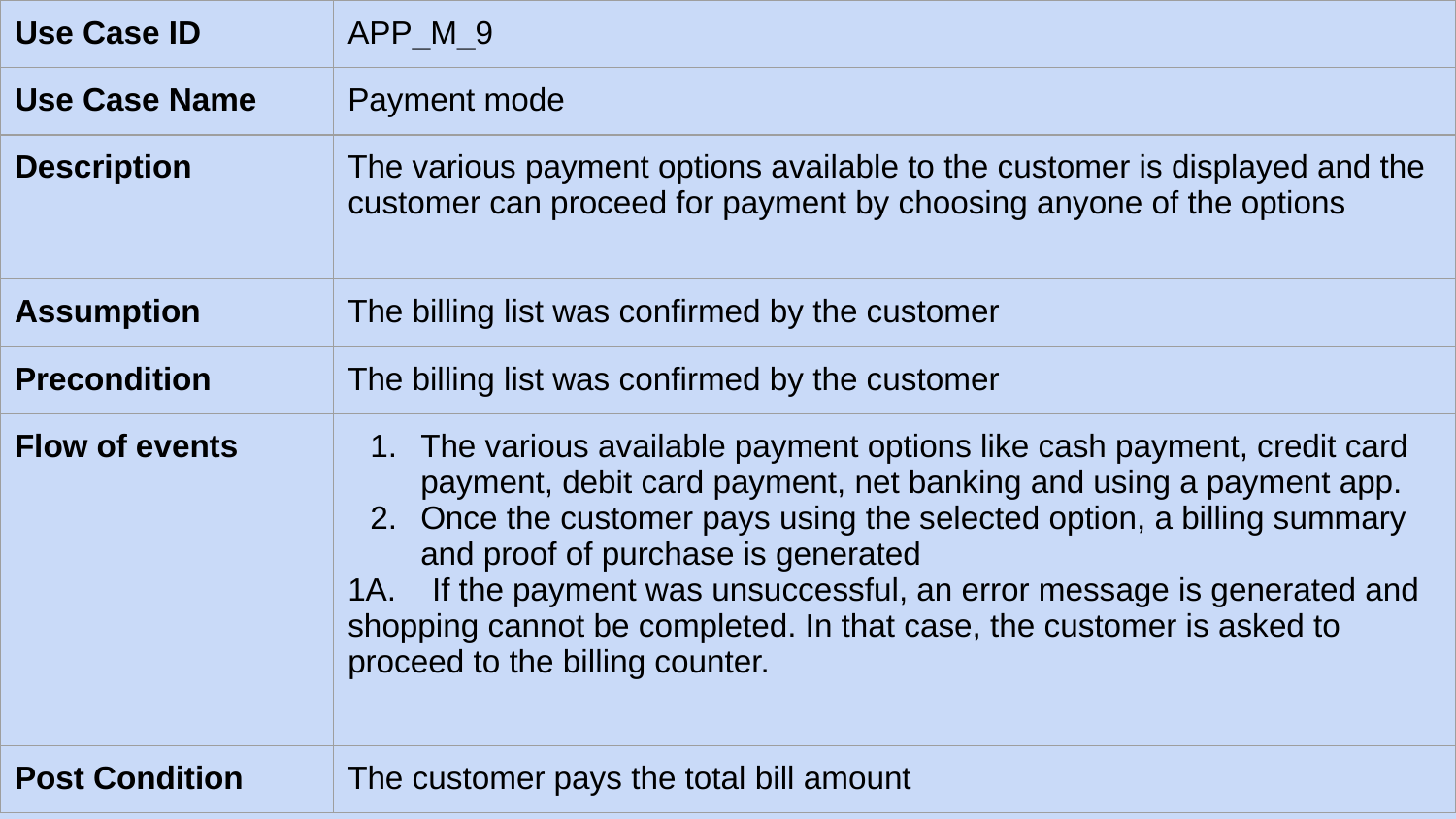

| Use Case ID | APP\_M\_9 |
| --- | --- |
| Use Case Name | Payment mode |
| Description | The various payment options available to the customer is displayed and the customer can proceed for payment by choosing anyone of the options |
| Assumption | The billing list was confirmed by the customer |
| Precondition | The billing list was confirmed by the customer |
| Flow of events | The various available payment options like cash payment, credit card payment, debit card payment, net banking and using a payment app. Once the customer pays using the selected option, a billing summary and proof of purchase is generated 1A. If the payment was unsuccessful, an error message is generated and shopping cannot be completed. In that case, the customer is asked to proceed to the billing counter. |
| Post Condition | The customer pays the total bill amount |